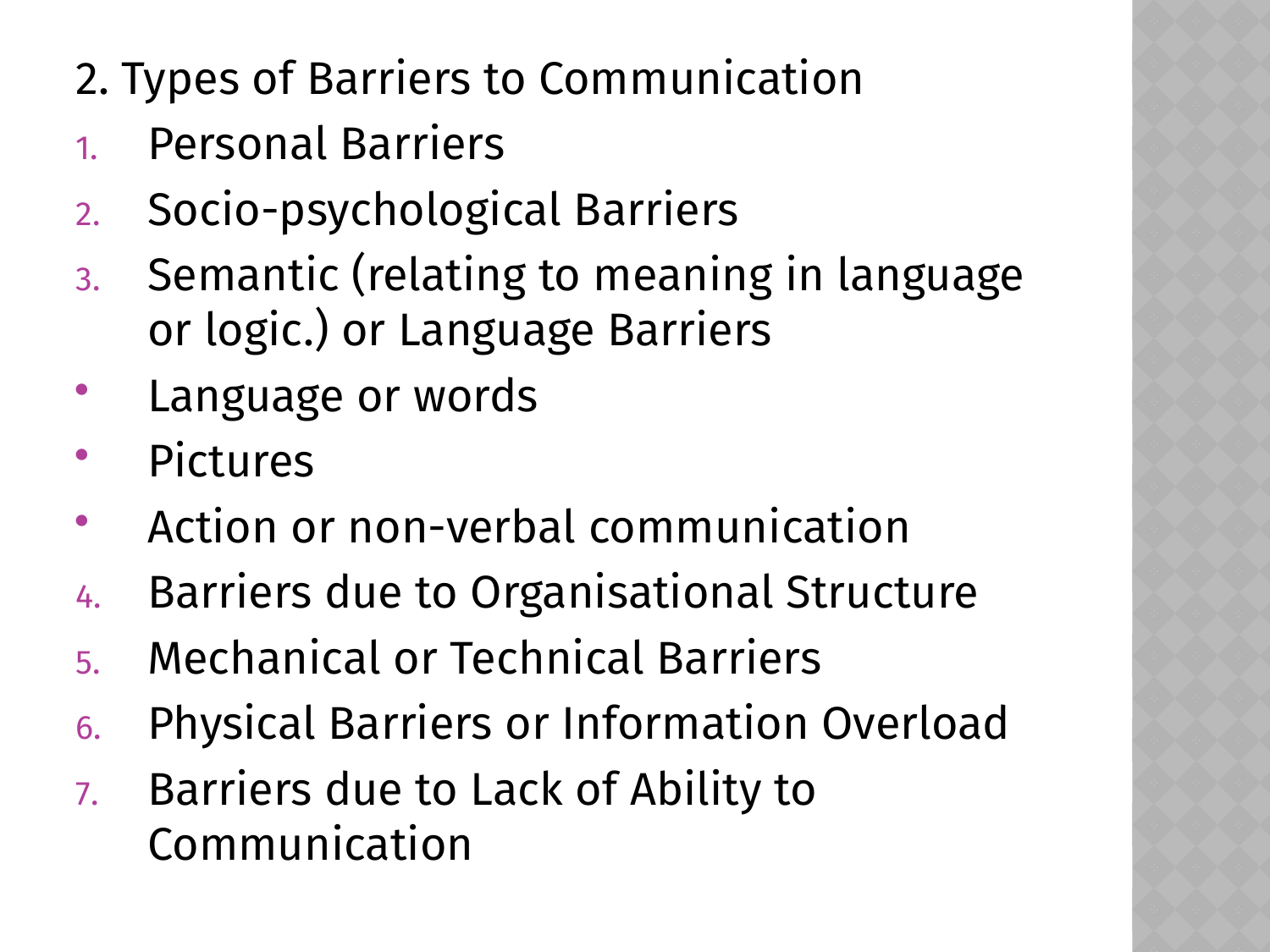

2. Types of Barriers to Communication
Personal Barriers
Socio-psychological Barriers
Semantic (relating to meaning in language or logic.) or Language Barriers
Language or words
Pictures
Action or non-verbal communication
Barriers due to Organisational Structure
Mechanical or Technical Barriers
Physical Barriers or Information Overload
Barriers due to Lack of Ability to Communication